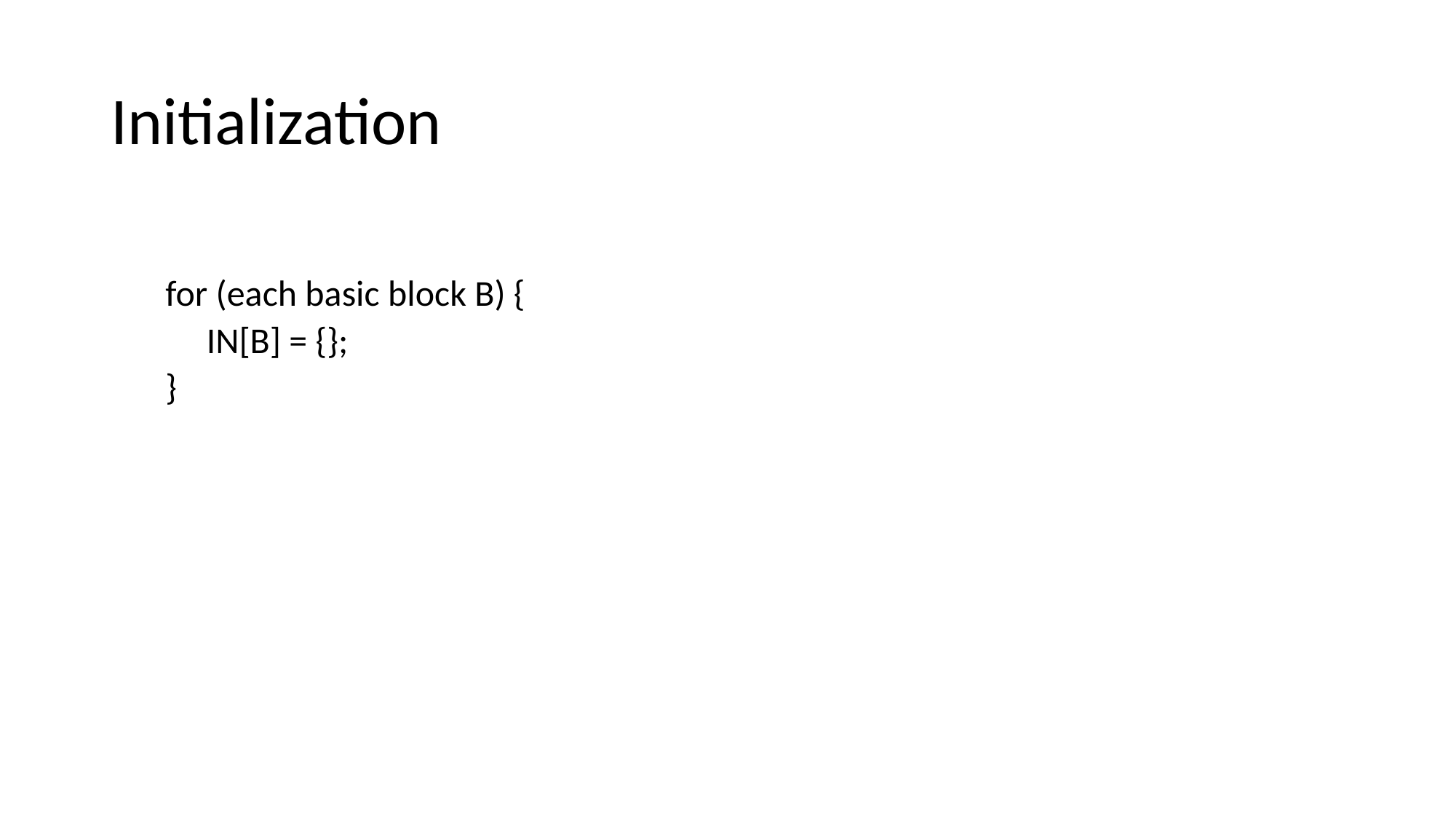

# Initialization

for (each basic block B) {
     IN[B] = {};
}